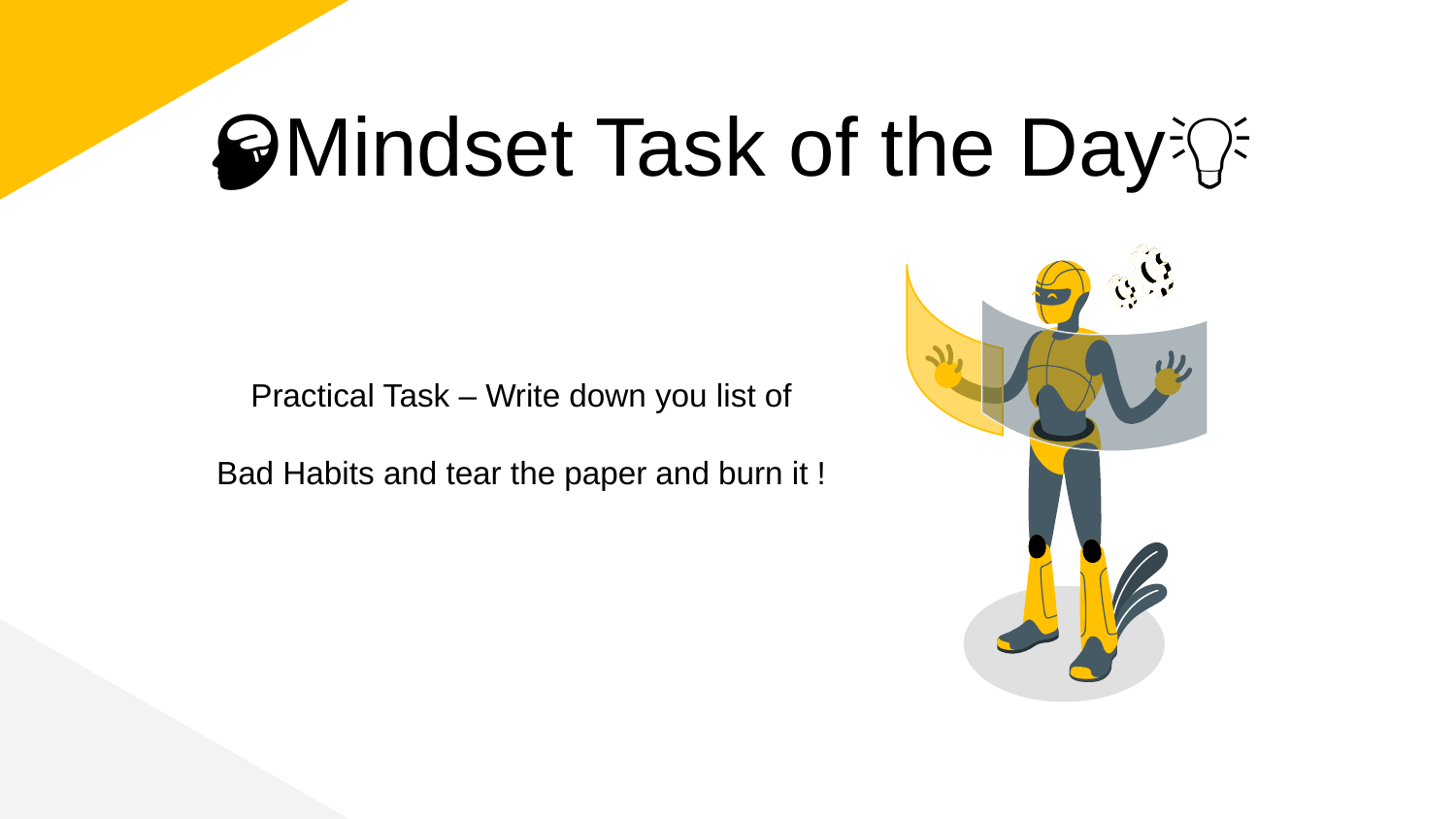

# 🧠Mindset Task of the Day💡

Practical Task – Write down you list of

Bad Habits and tear the paper and burn it !